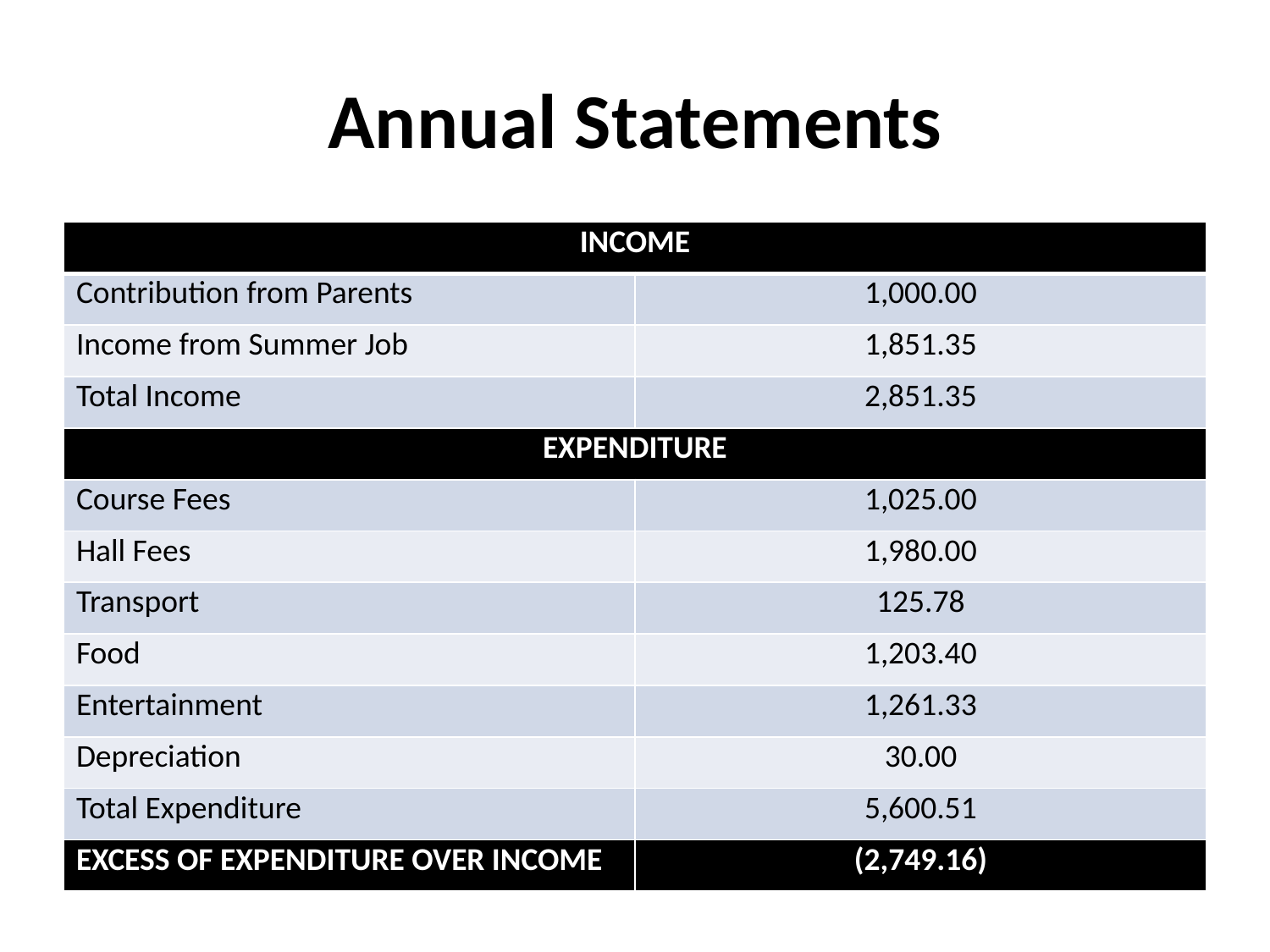

# Annual Statements
| INCOME |  |
| --- | --- |
| Contribution from Parents | 1,000.00 |
| Income from Summer Job | 1,851.35 |
| Total Income | 2,851.35 |
| EXPENDITURE |  |
| Course Fees | 1,025.00 |
| Hall Fees | 1,980.00 |
| Transport | 125.78 |
| Food | 1,203.40 |
| Entertainment | 1,261.33 |
| Depreciation | 30.00 |
| Total Expenditure | 5,600.51 |
| EXCESS OF EXPENDITURE OVER INCOME | (2,749.16) |